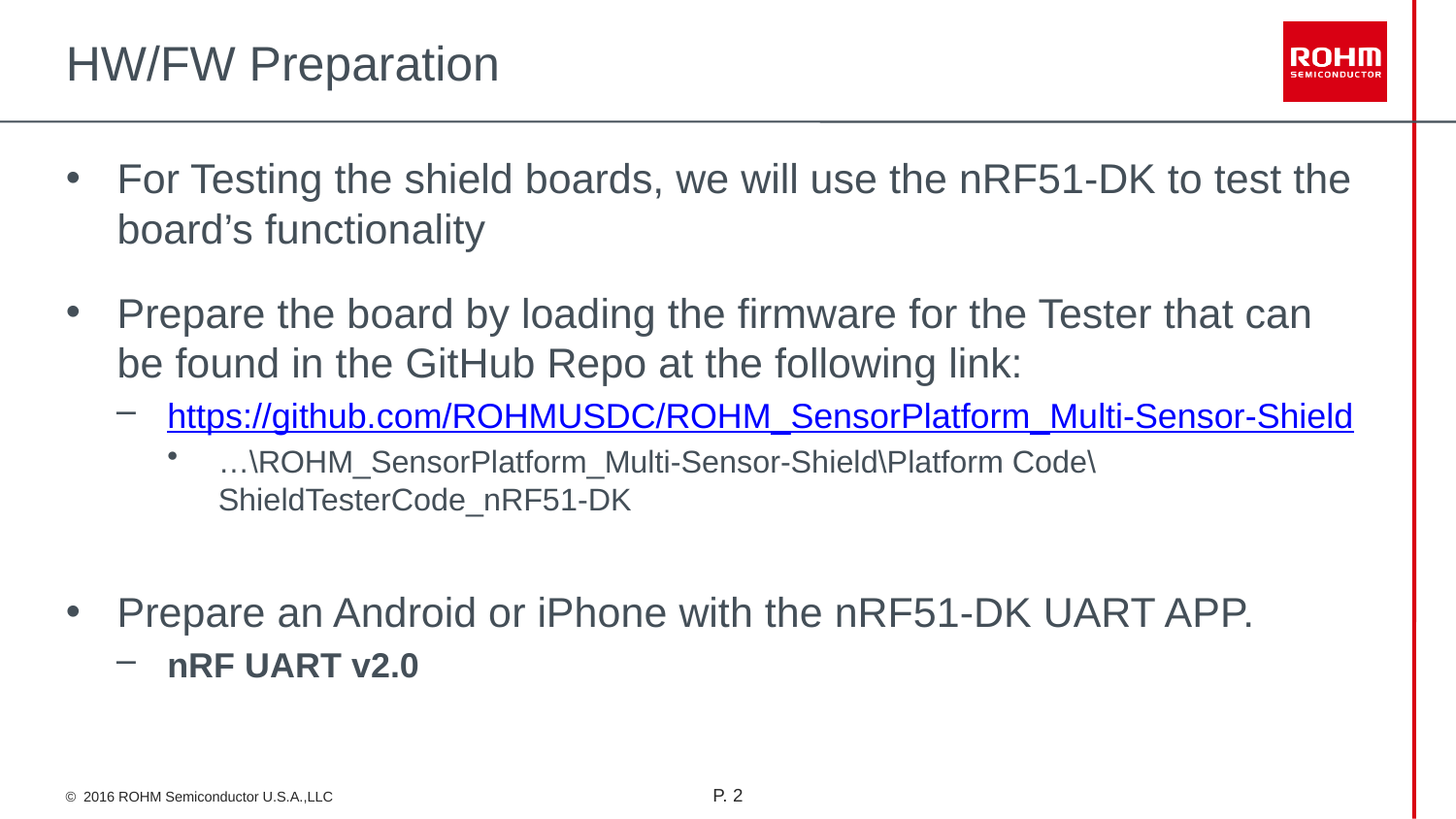

# HW/FW Preparation
For Testing the shield boards, we will use the nRF51-DK to test the board’s functionality

Prepare the board by loading the firmware for the Tester that can be found in the GitHub Repo at the following link:
https://github.com/ROHMUSDC/ROHM_SensorPlatform_Multi-Sensor-Shield
…\ROHM_SensorPlatform_Multi-Sensor-Shield\Platform Code\ShieldTesterCode_nRF51-DK

Prepare an Android or iPhone with the nRF51-DK UART APP.
nRF UART v2.0